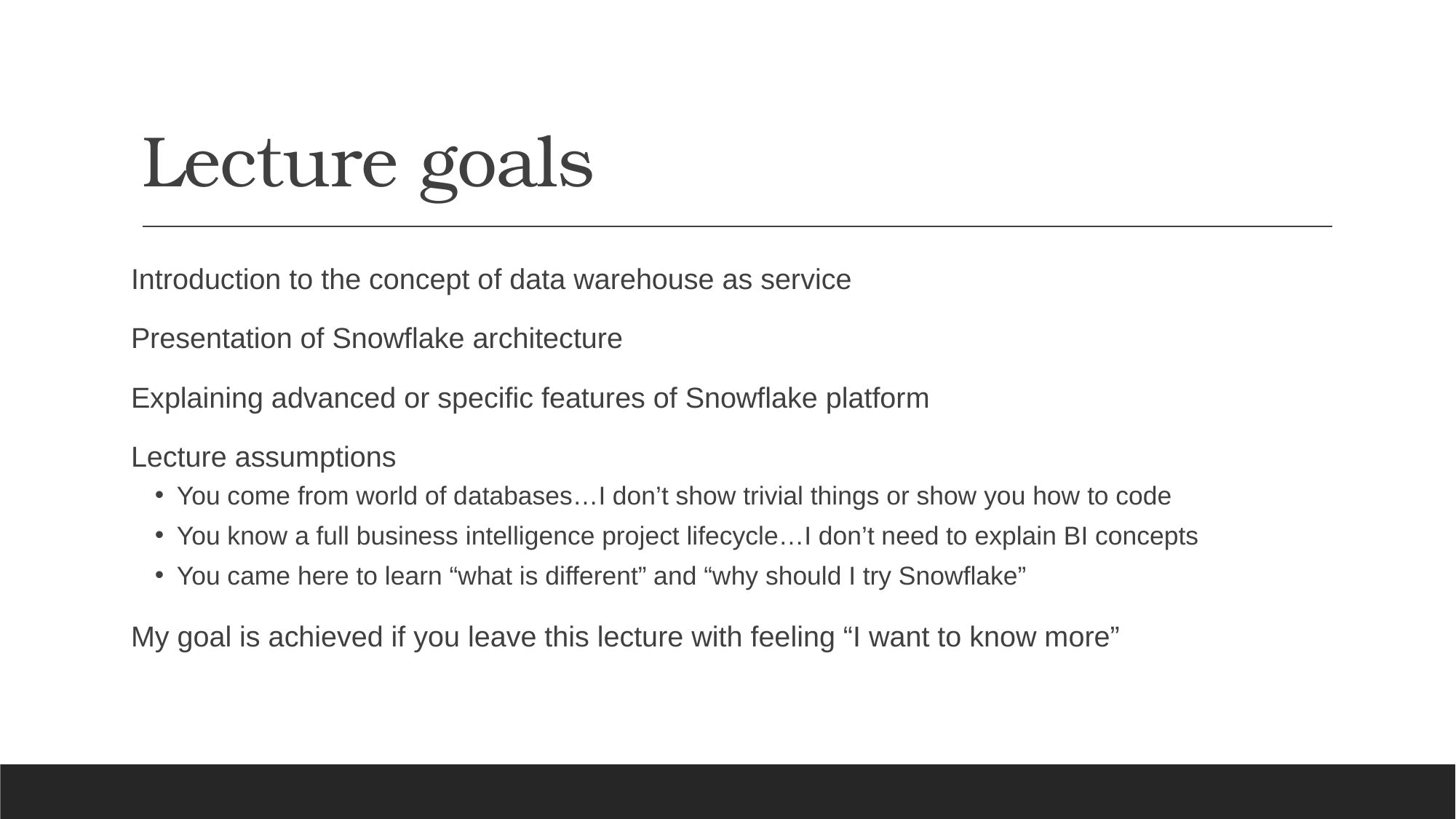

# Lecture goals
Introduction to the concept of data warehouse as service
Presentation of Snowflake architecture
Explaining advanced or specific features of Snowflake platform
Lecture assumptions
You come from world of databases…I don’t show trivial things or show you how to code
You know a full business intelligence project lifecycle…I don’t need to explain BI concepts
You came here to learn “what is different” and “why should I try Snowflake”
My goal is achieved if you leave this lecture with feeling “I want to know more”